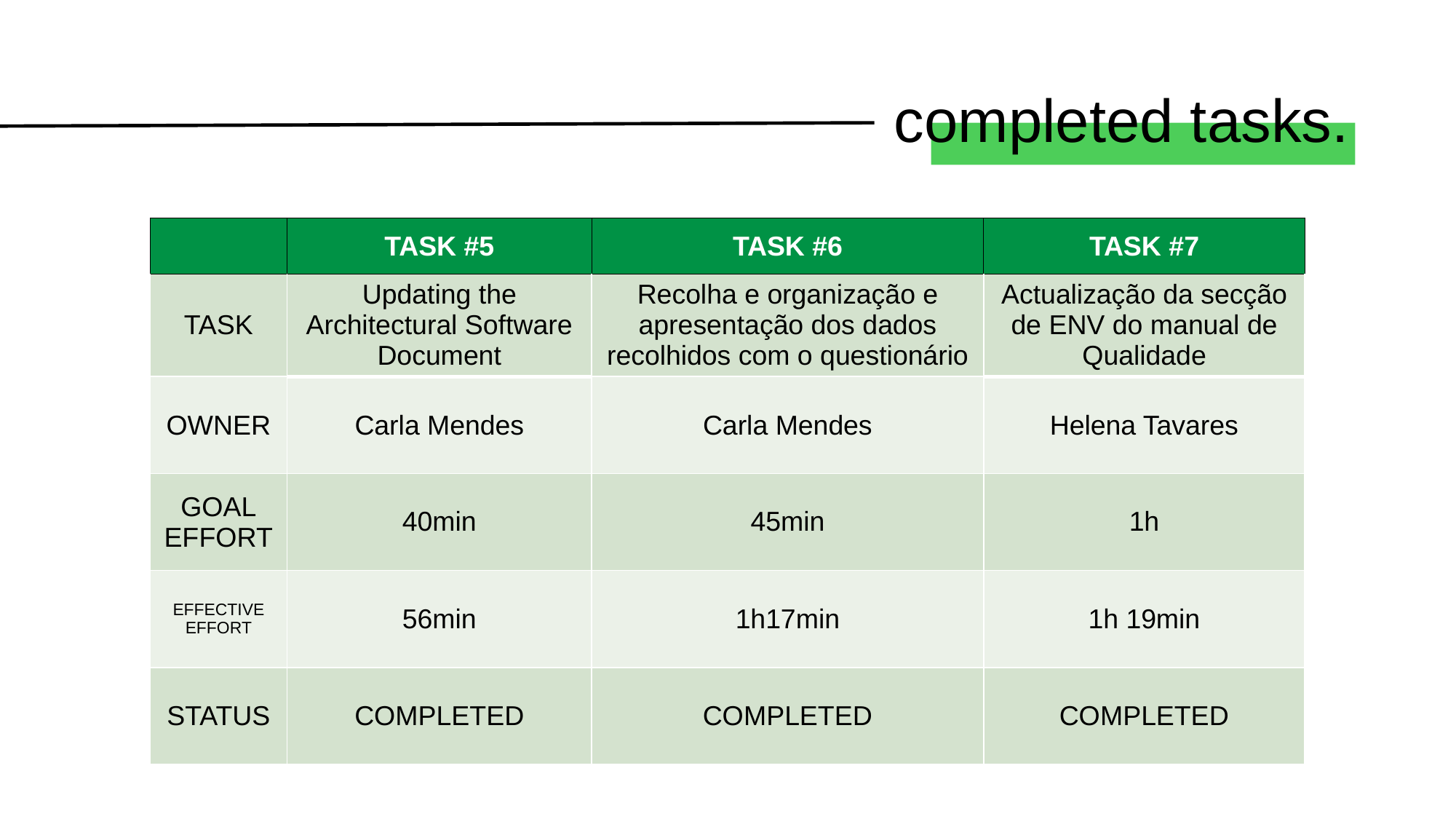

# completed tasks.

|  | TASK #5 | TASK #6 | TASK #7 |
| --- | --- | --- | --- |
| TASK | Updating the Architectural Software Document | Recolha e organização e apresentação dos dados recolhidos com o questionário | Actualização da secção de ENV do manual de Qualidade |
| OWNER | Carla Mendes | Carla Mendes | Helena Tavares |
| GOAL EFFORT | 40min | 45min | 1h |
| EFFECTIVE EFFORT | 56min | 1h17min | 1h 19min |
| STATUS | COMPLETED | COMPLETED | COMPLETED |